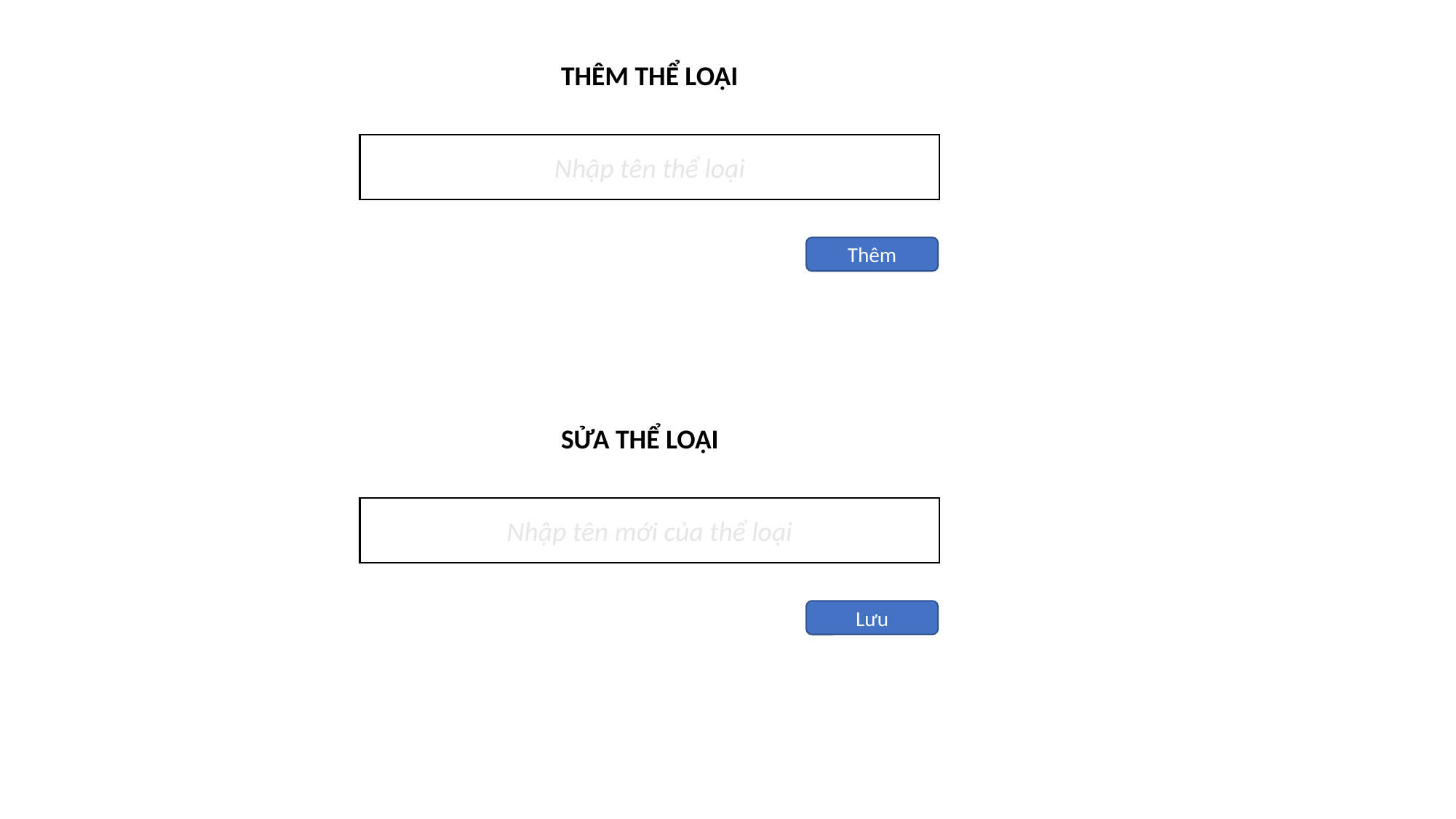

THÊM THỂ LOẠI
Nhập tên thể loại
Thêm
SỬA THỂ LOẠI
Nhập tên mới của thể loại
Lưu